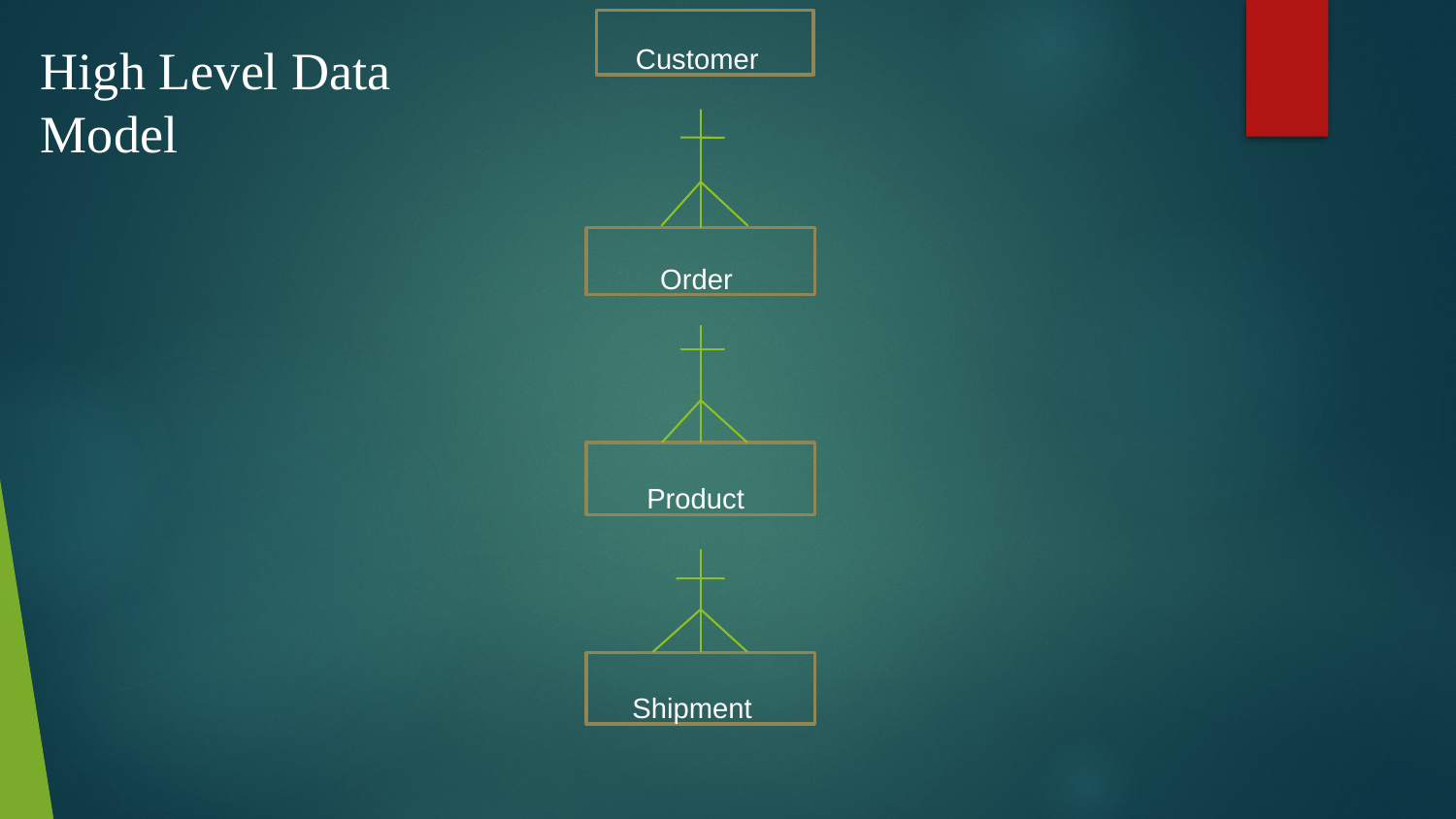

Customer
# High Level Data Model

Order

Product

Shipment